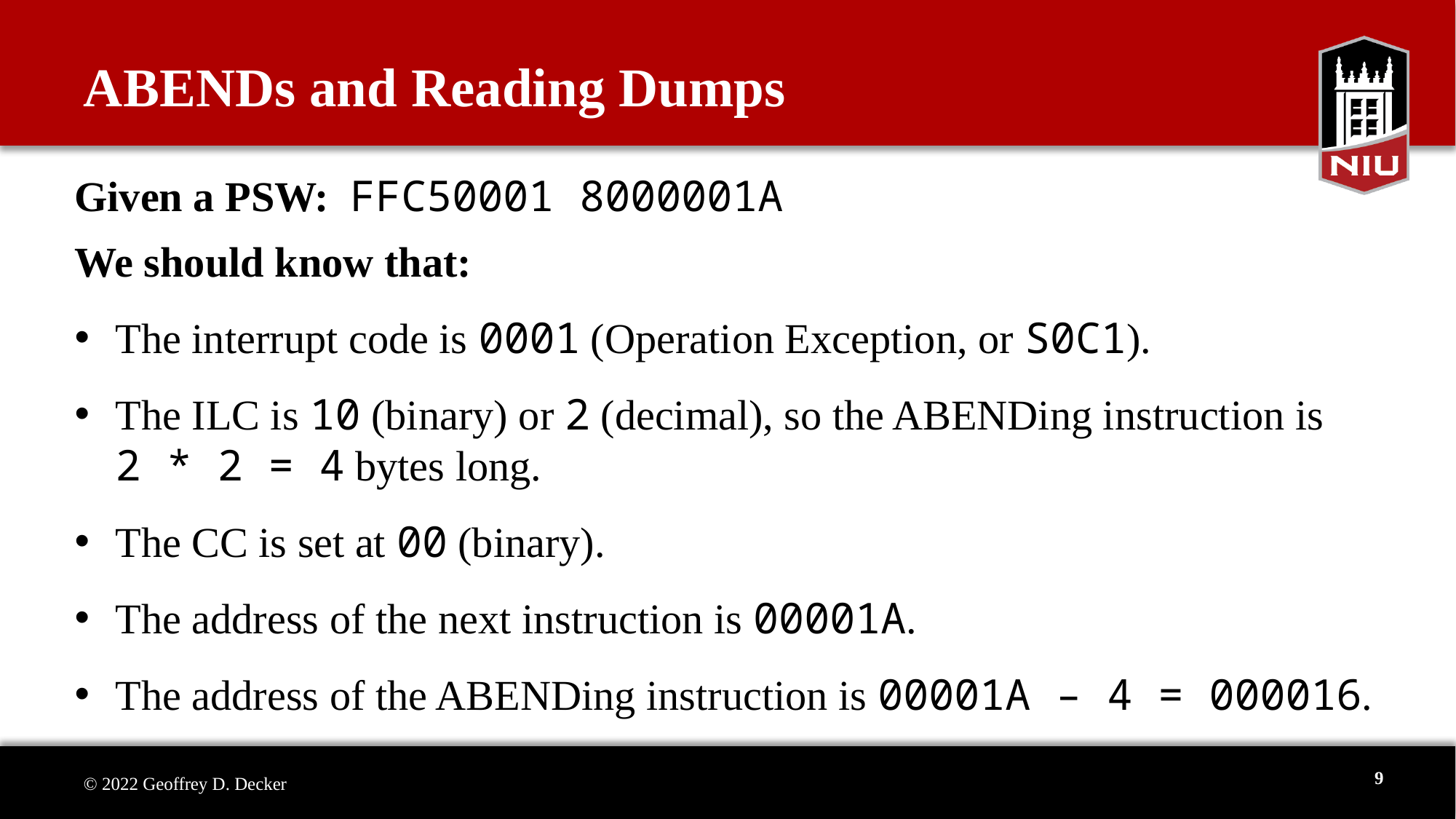

ABENDs and Reading Dumps
Given a PSW:  FFC50001 8000001A
We should know that:

The interrupt code is 0001 (Operation Exception, or S0C1).

The ILC is 10 (binary) or 2 (decimal), so the ABENDing instruction is
2 * 2 = 4 bytes long.

The CC is set at 00 (binary).

The address of the next instruction is 00001A.

The address of the ABENDing instruction is 00001A – 4 = 000016.

9
© 2022 Geoffrey D. Decker